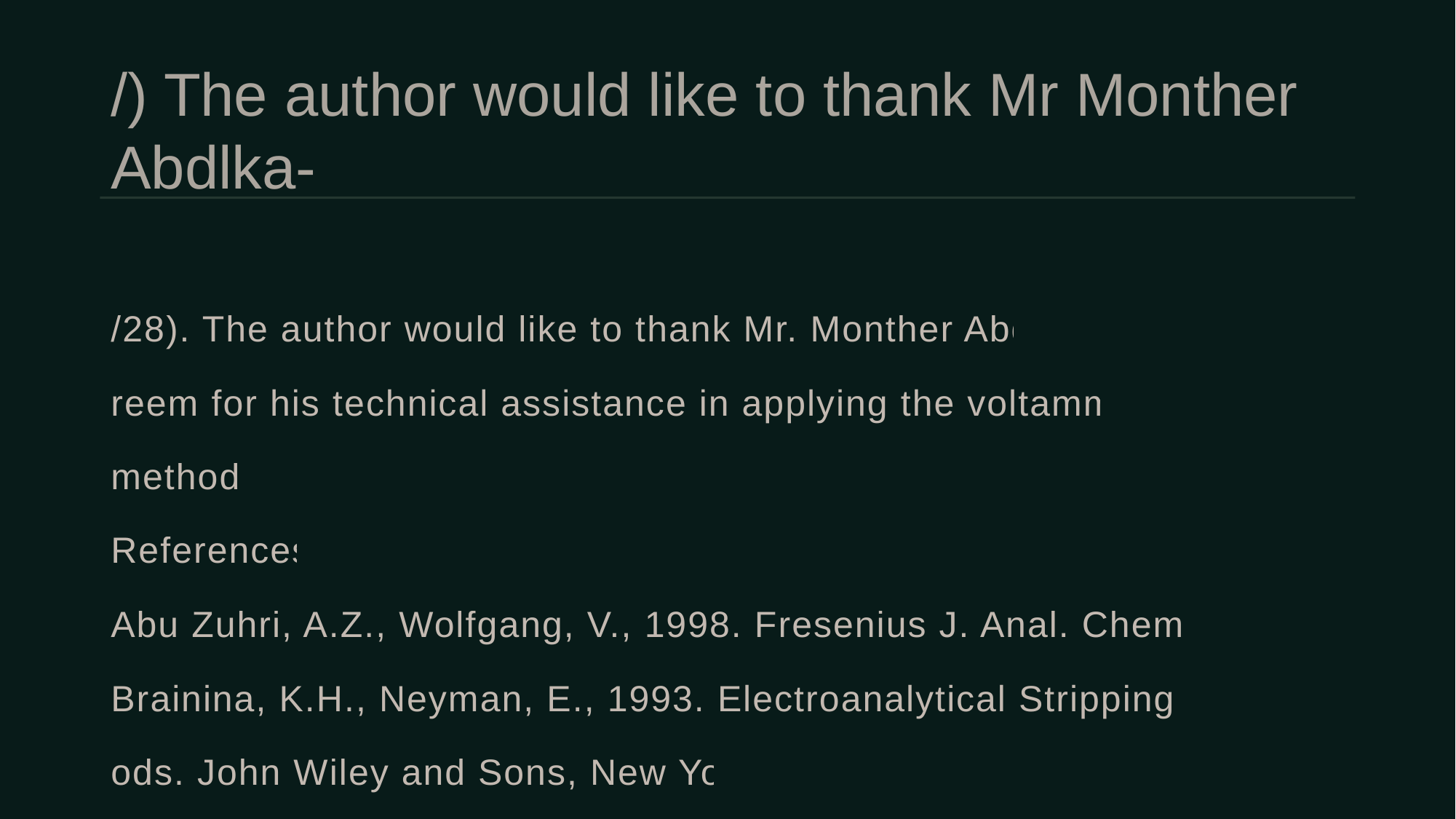

# /) The author would like to thank Mr Monther Abdlka-
/28). The author would like to thank Mr. Monther Abdlka-
reem for his technical assistance in applying the voltammetric
method.
References
Abu Zuhri, A.Z., Wolfgang, V., 1998. Fresenius J. Anal. Chem. 360,
Brainina, K.H., Neyman, E., 1993. Electroanalytical Stripping Meth-
ods. John Wiley and Sons, New York.
Brainina, K.H., Malakhova, N.A., Stojko, N.Y., 2000. Fresenius J.
Colston, B.J., Robinson, V.J., 1997. Analyst 122, 1451–1455.
Dewald, H.D., 1996. Stripping analysis. In: Winefordner, J.D. (Ed.),
Modern Techniques in Electroanalysis. John Wiley and Sons, New
York.
Gholivand, M.B., Ahmadi, F., Sohrabi, A., 2007. Electroanalysis 19,
Hernandez-Brito, J.J., Perez-Pena, J., Gelado-Caballero, M.D., Col-
lado-Sanchez, C., 1993. Anal. Chem. Acta 284, 405–411.
Miller, J.C., Miller, J.N., 1994. Statistics for Analytical Chemistry.
Ellis Horwood, New York.
Ornella, A., Maurizio, A., Giovanni, S., Corrado, S., Edoardo, M.,
Paneli, M.G., Voulgaropoulos, A.N., 1994. Fresenius J. Anal. Chem.
Shams, E., Babaei, A., Soltaninezhad, M., 2004. Anal. Chem. Acta
Tyszczuk, K., Korolczuk, M., 2008. Anal. Chem. Acta 624, 232–237.
Underwoodm, E.J., 1977. Trace Elements in Human and Animal
Nutrition. Academic Press, New York.
Van der Berg, C.M.G., 1985. Marine Chem. 16, 121–130.
B. Venugopal, T.D. Luckey, Metal Toxicity in Mammals, vol. 2,
Chemical Toxicity of Metals and Metalliods, Plenum Press, New
York, 1978.
Wang, J., 1994. Analytical Electrochemistry. VCH Publisher Inc., New
York.
Wang, L., Chen, R., Wen, S., Zhu, J., 1987. Anal. Chem. 15, 118–
Young, L.S., Woo, S.C., Hyun, K.L., Hoon, K.M., 2003. Georgia J.
Zaitsev, P.M., Salikhdzhanova, R.M.F., Zaitsev, N.K., 1999. Indus.
Zhao, J.Z., Sun, D.Z., Liu, D.J., 1996. Fenxi Huaxue 24, 101–103.
***END OF PAGE 7***